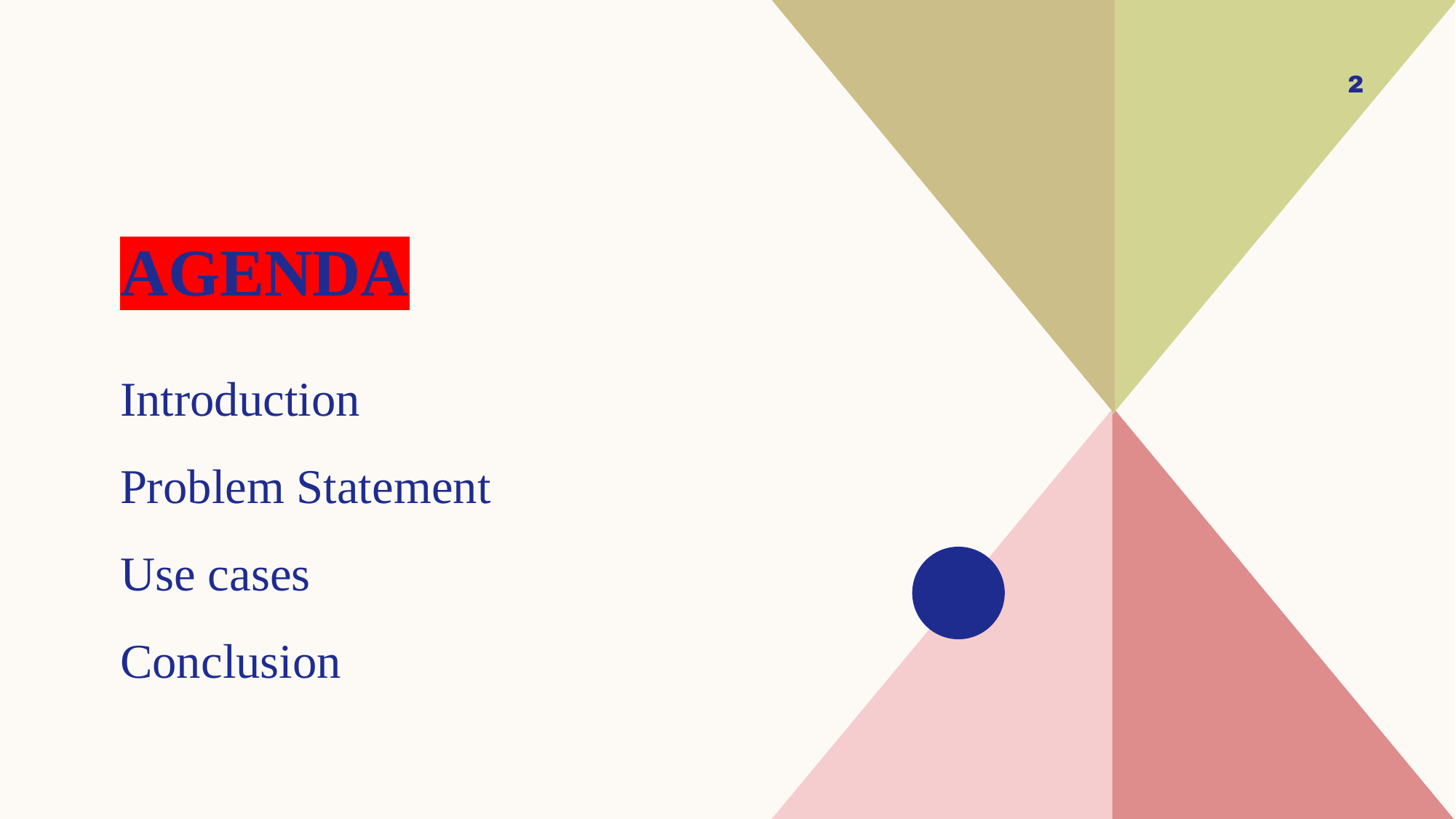

2
# agenda
Introduction
Problem Statement
Use cases
Conclusion